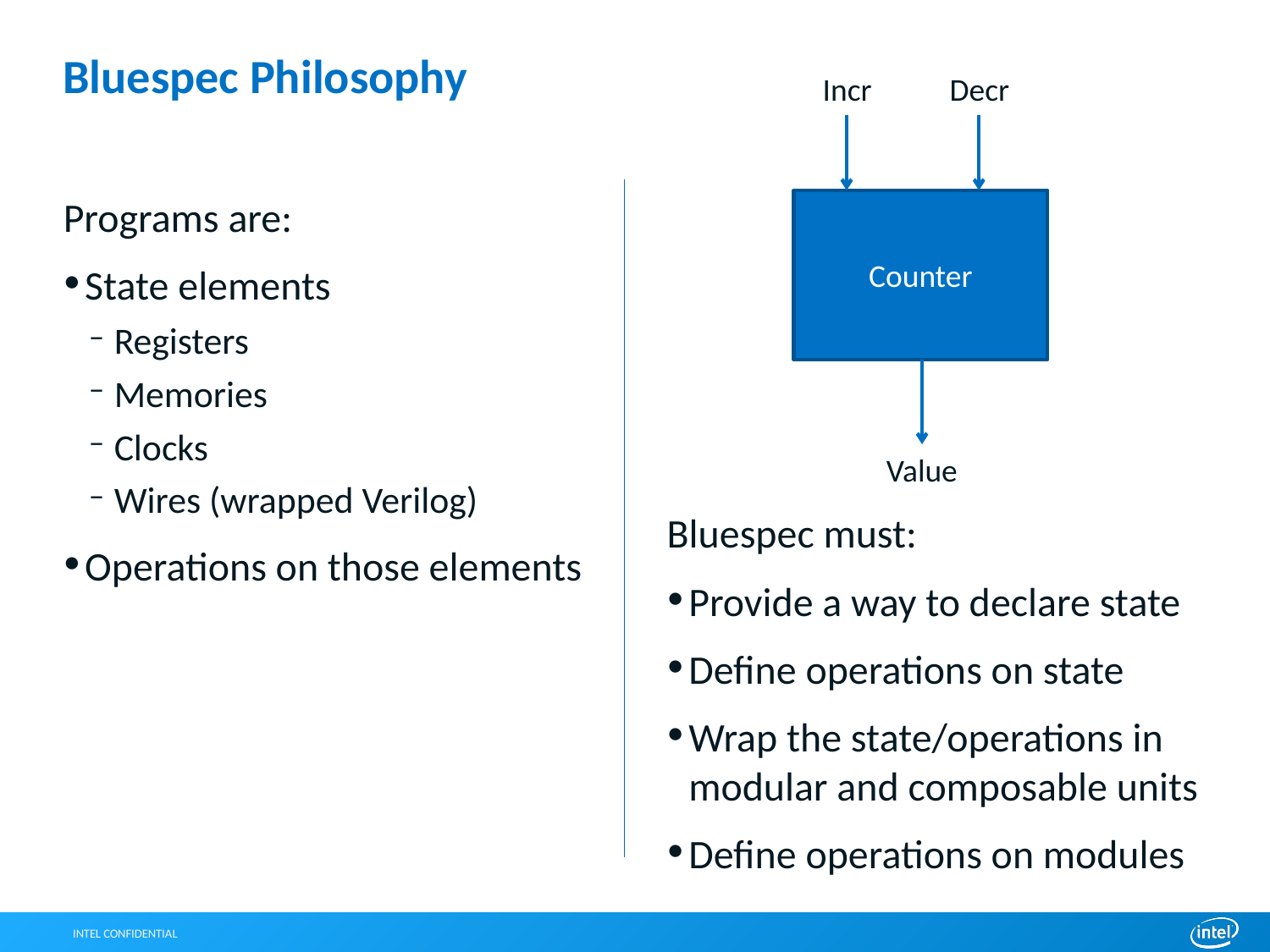

# Bluespec Philosophy
Incr
Decr
Counter
Programs are:
State elements
Registers
Memories
Clocks
Wires (wrapped Verilog)
Operations on those elements
Value
Bluespec must:
Provide a way to declare state
Define operations on state
Wrap the state/operations in modular and composable units
Define operations on modules